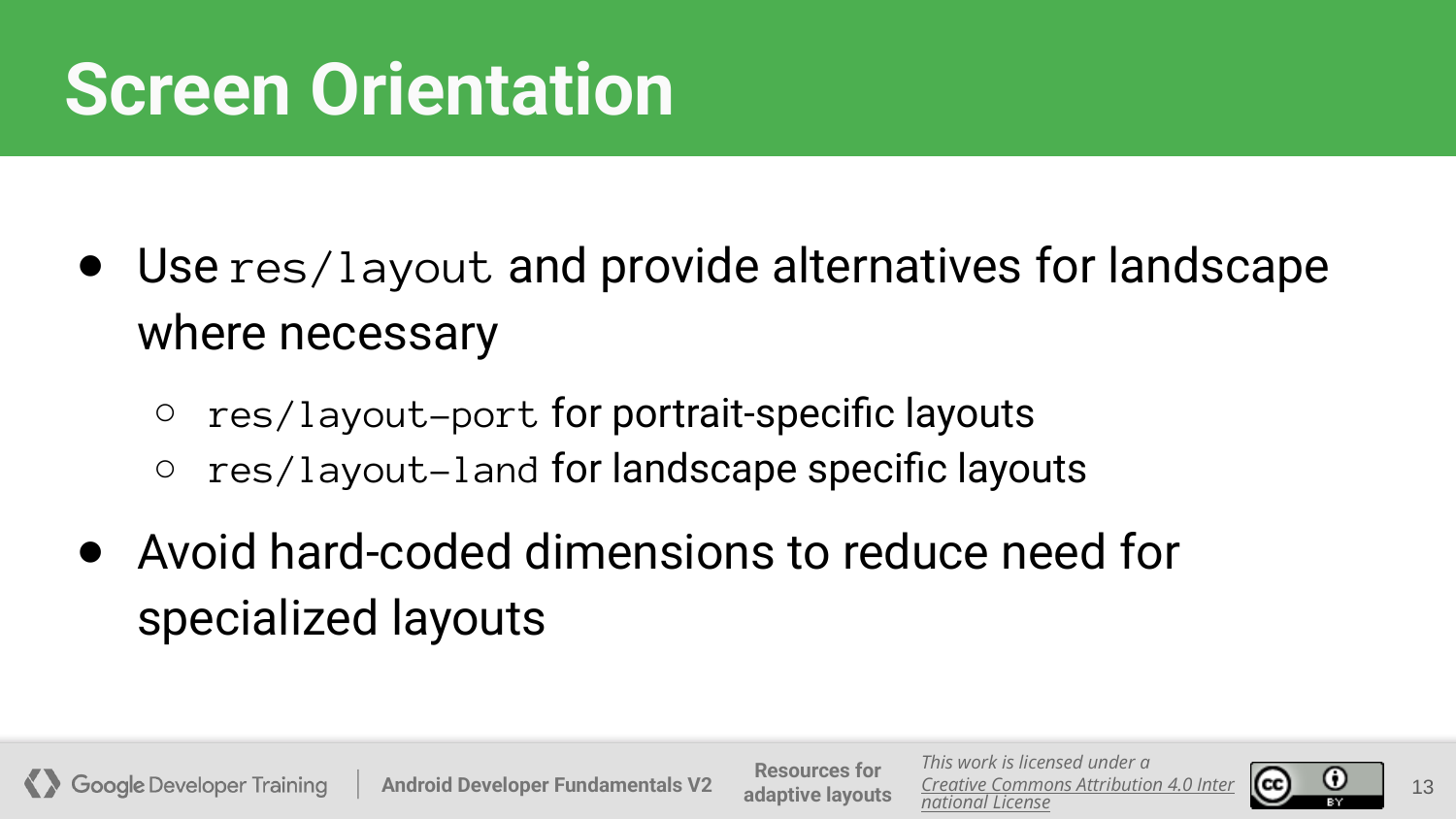

# Screen Orientation
Use res/layout and provide alternatives for landscape where necessary
res/layout-port for portrait-specific layouts
res/layout-land for landscape specific layouts
Avoid hard-coded dimensions to reduce need for specialized layouts
13